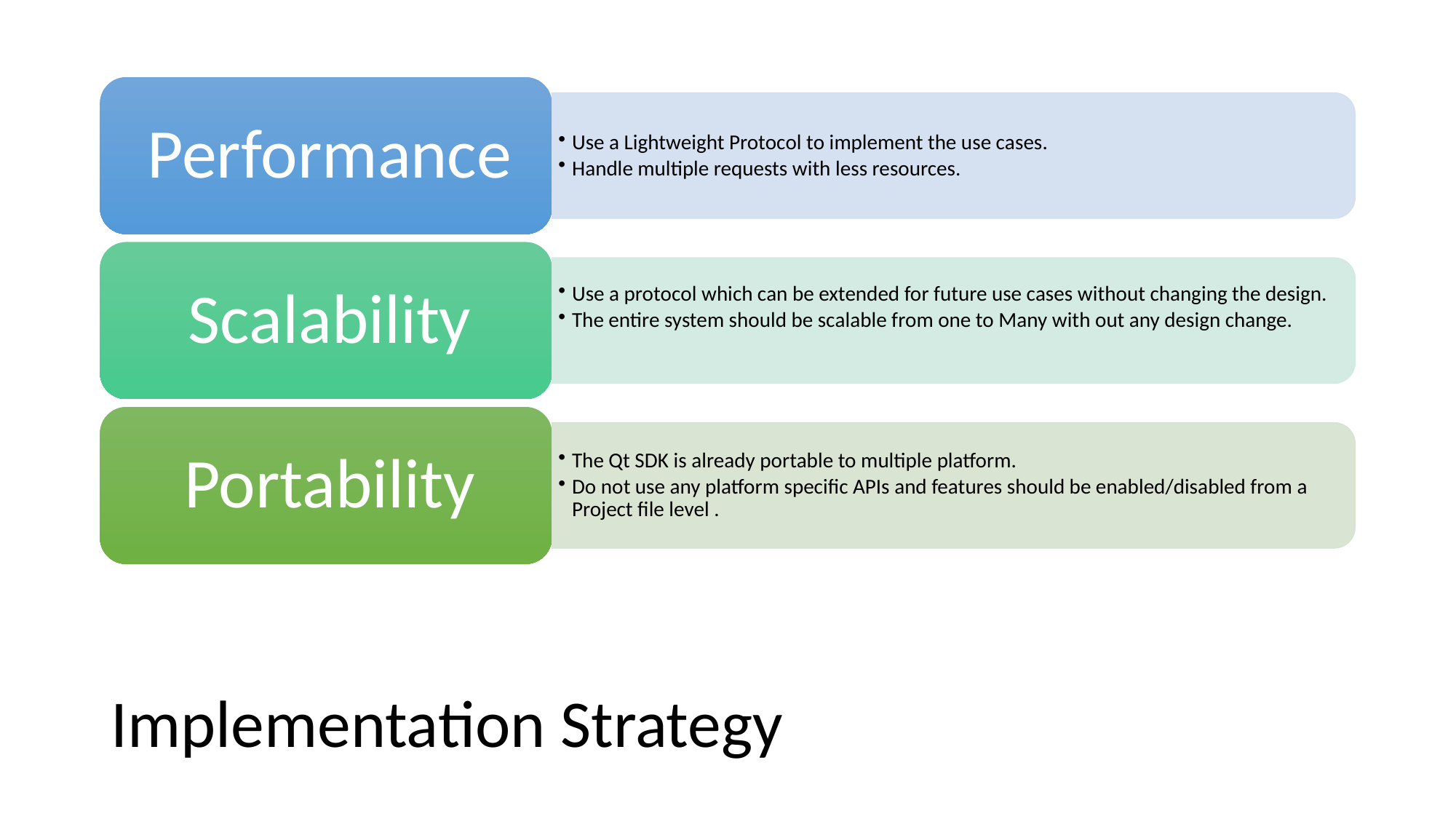

Use a Lightweight Protocol to implement the use cases.
Handle multiple requests with less resources.
Performance
Use a protocol which can be extended for future use cases without changing the design.
The entire system should be scalable from one to Many with out any design change.

Scalability
The Qt SDK is already portable to multiple platform.
Do not use any platform specific APIs and features should be enabled/disabled from a Project file level .
Portability
# Implementation Strategy